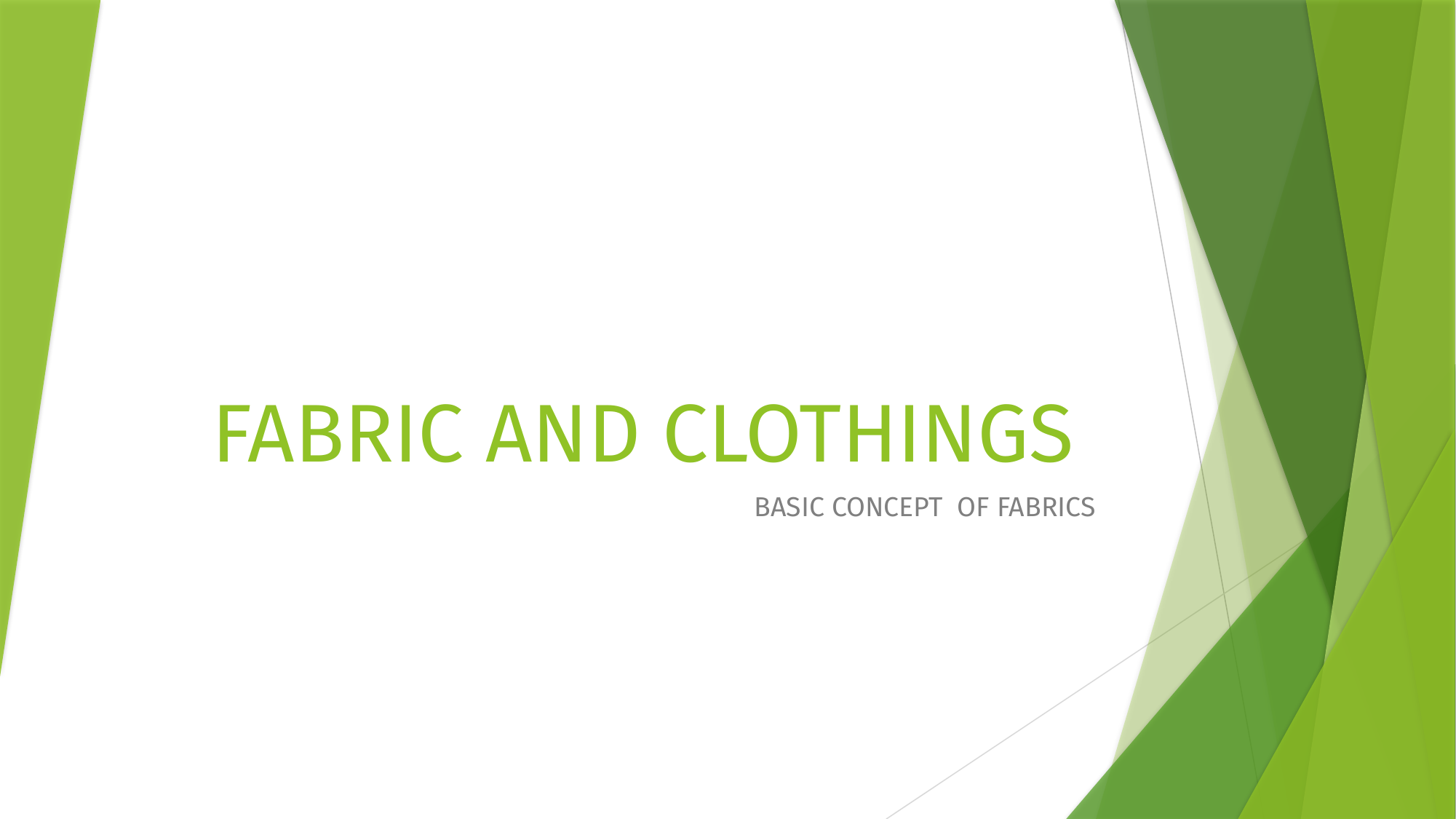

# FABRIC AND CLOTHINGS
BASIC CONCEPT  OF FABRICS